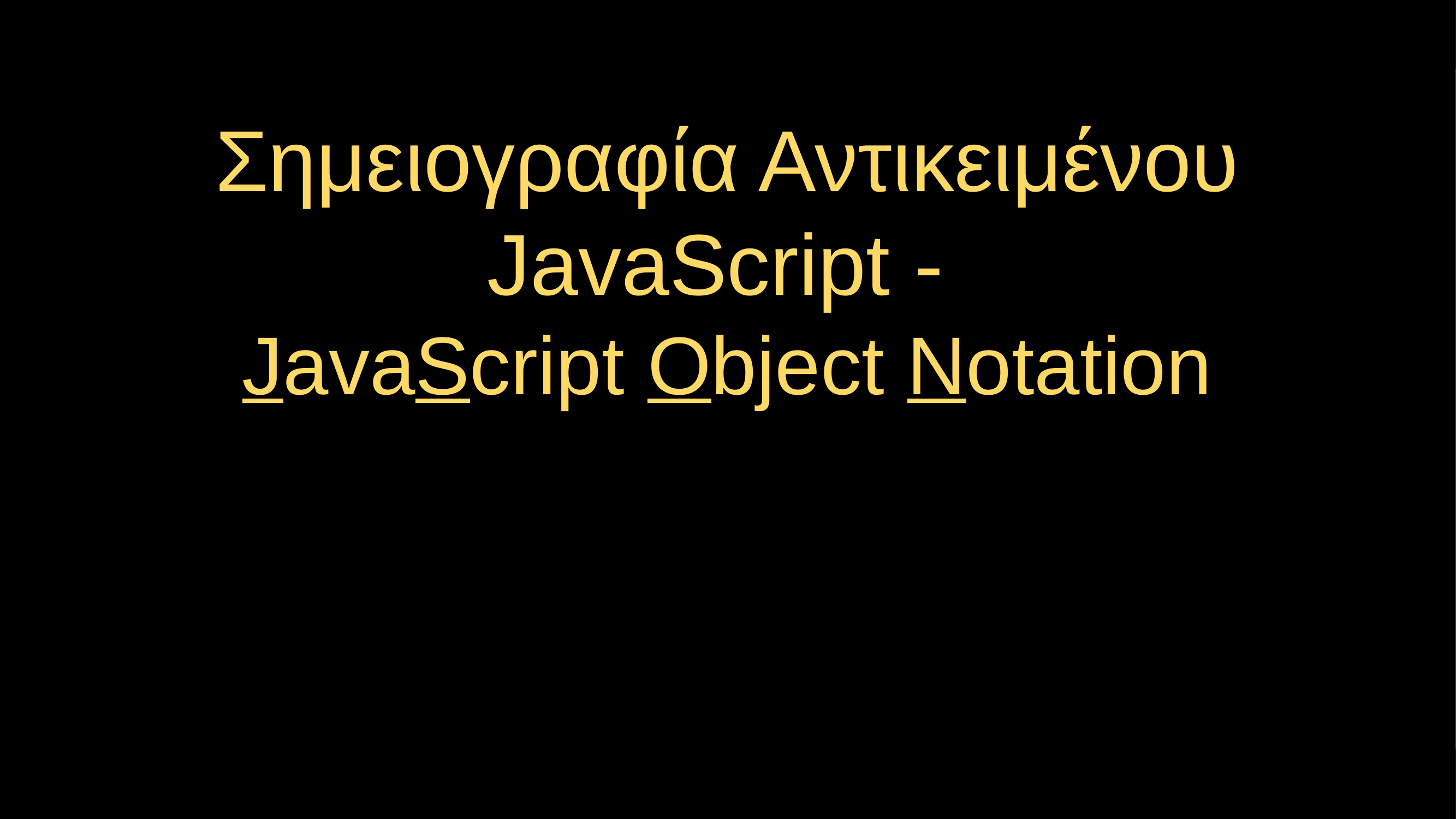

# Σημειογραφία Αντικειμένου JavaScript - JavaScript Object Notation